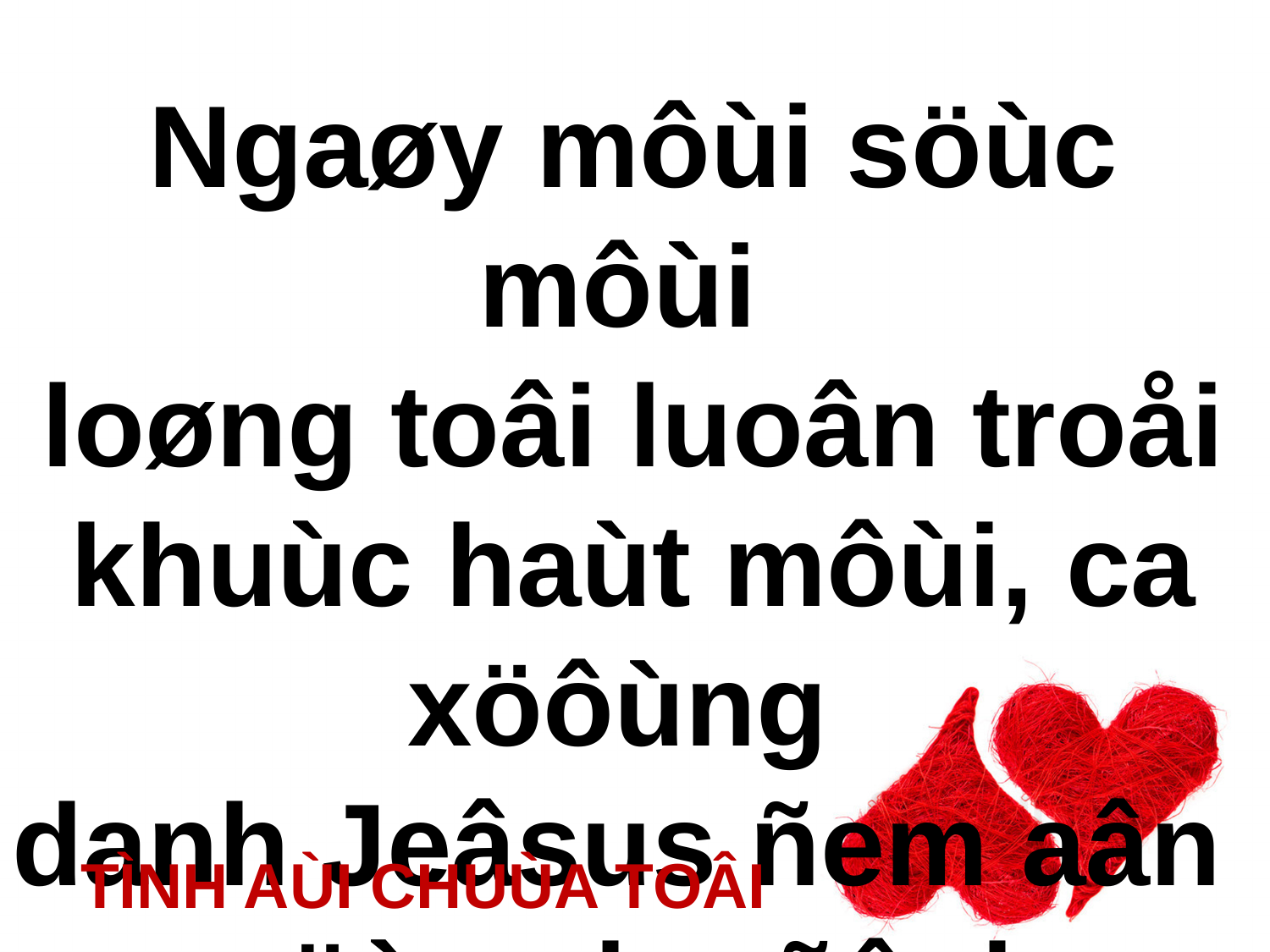

Ngaøy môùi söùc môùi
loøng toâi luoân troåi khuùc haùt môùi, ca xöôùng
danh Jeâsus ñem aân
cöùu cho ñôøi.
TÌNH AÙI CHUÙA TOÂI